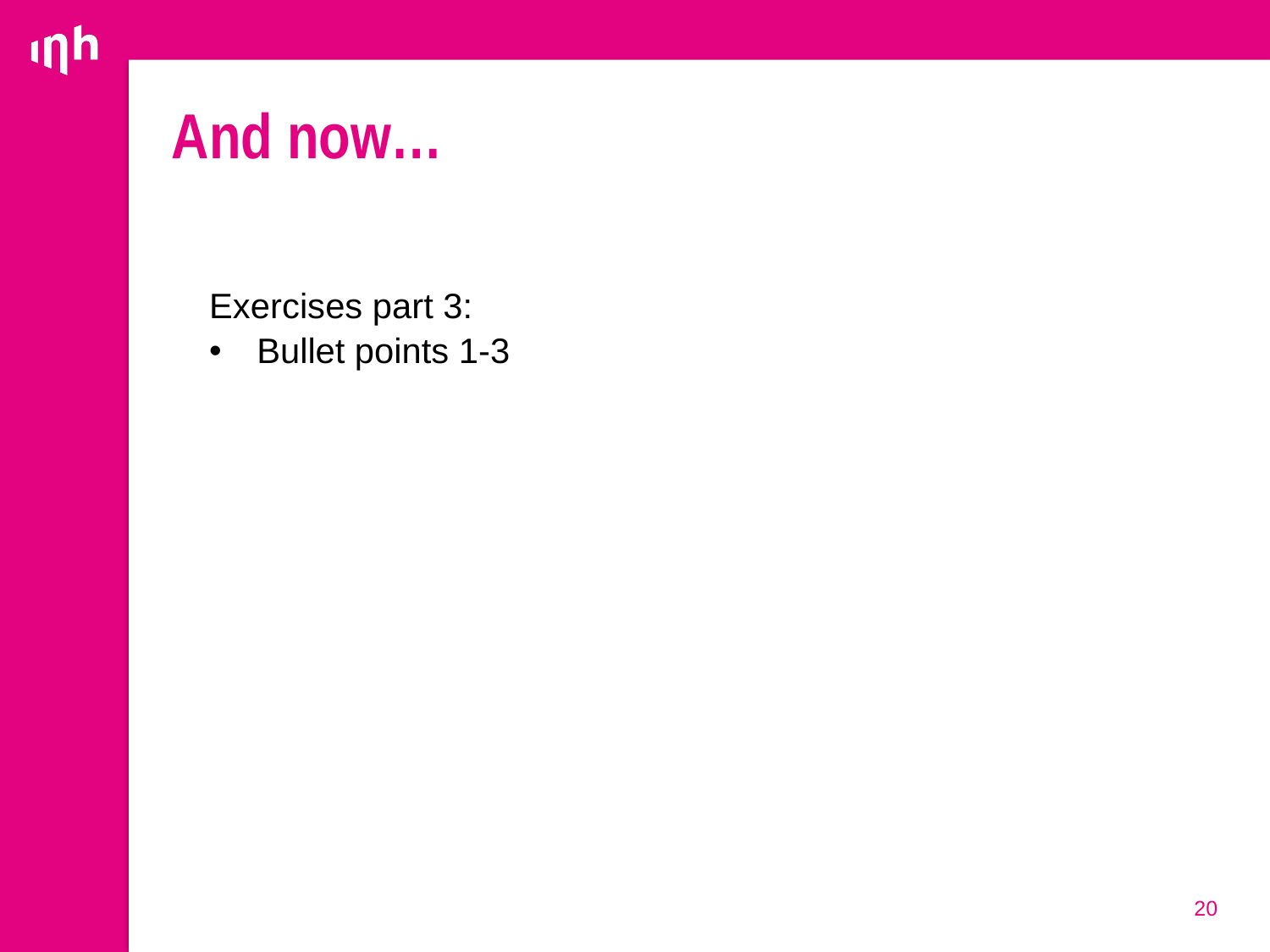

# And now…
Exercises part 3:
Bullet points 1-3
20